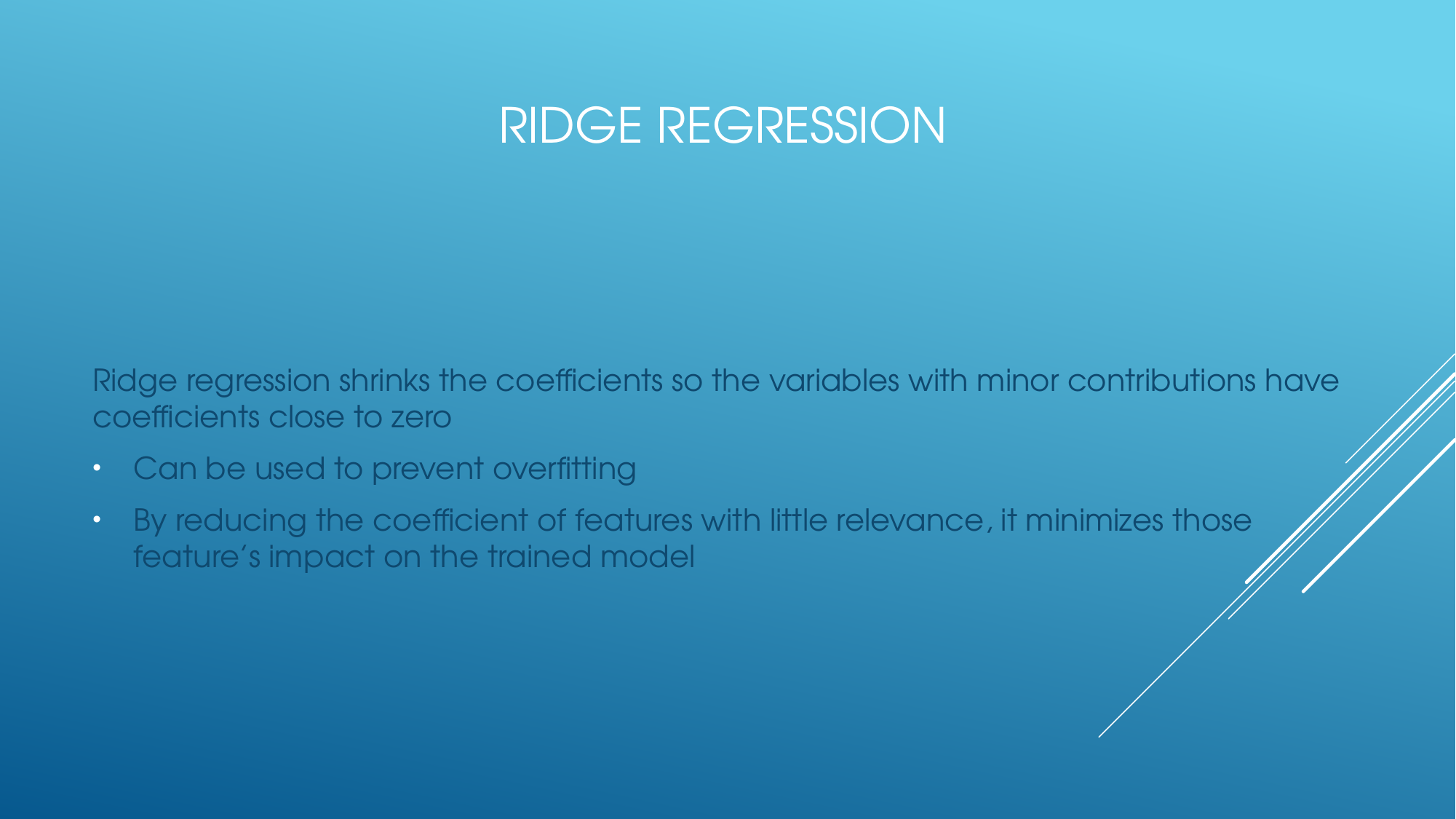

# Ridge regression

Ridge regression shrinks the coefficients so the variables with minor contributions have coefficients close to zero
Can be used to prevent overfitting
By reducing the coefficient of features with little relevance, it minimizes those feature’s impact on the trained model